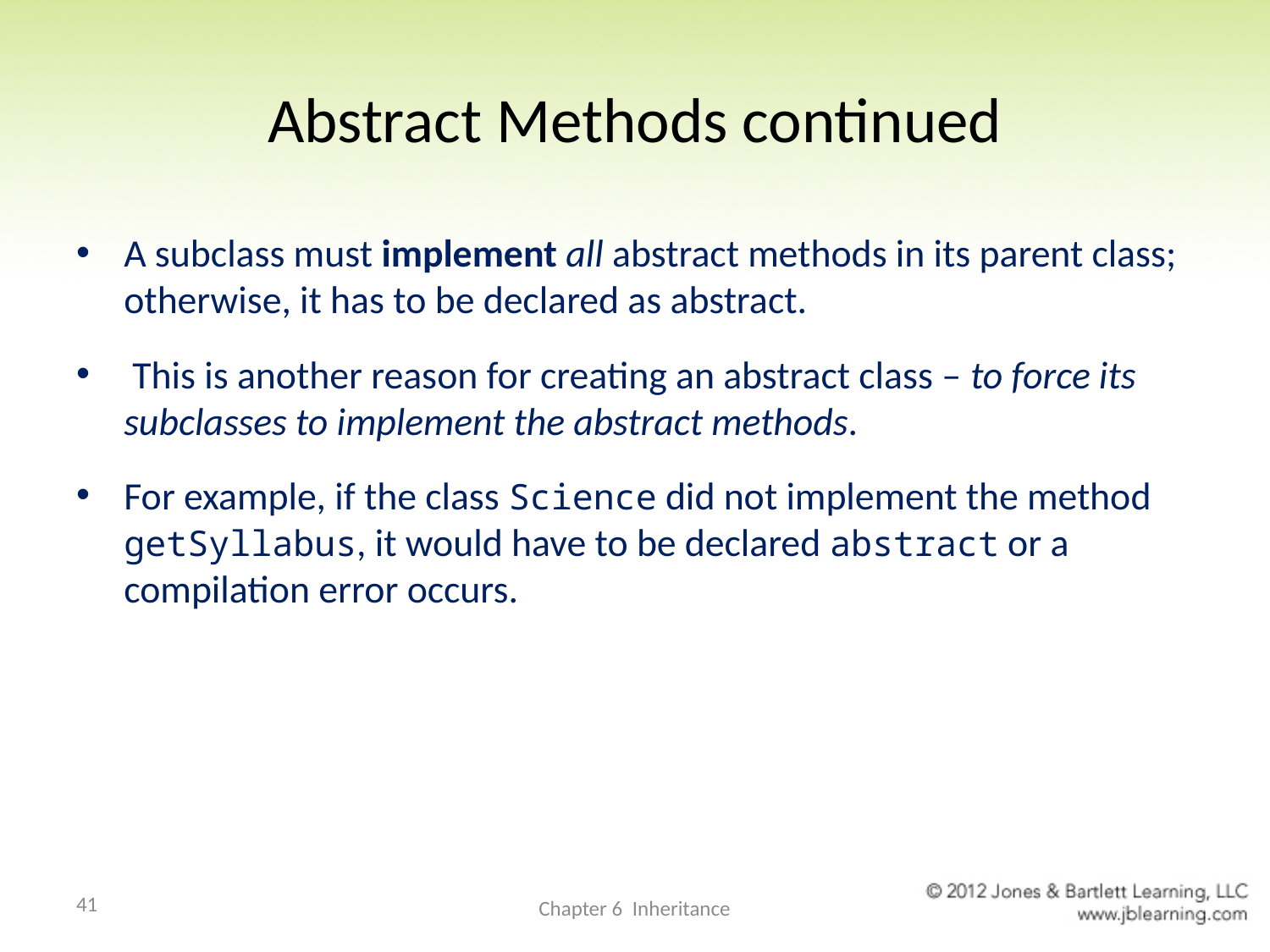

# Abstract Methods continued
A subclass must implement all abstract methods in its parent class; otherwise, it has to be declared as abstract.
 This is another reason for creating an abstract class – to force its subclasses to implement the abstract methods.
For example, if the class Science did not implement the method getSyllabus, it would have to be declared abstract or a compilation error occurs.
41
Chapter 6  Inheritance